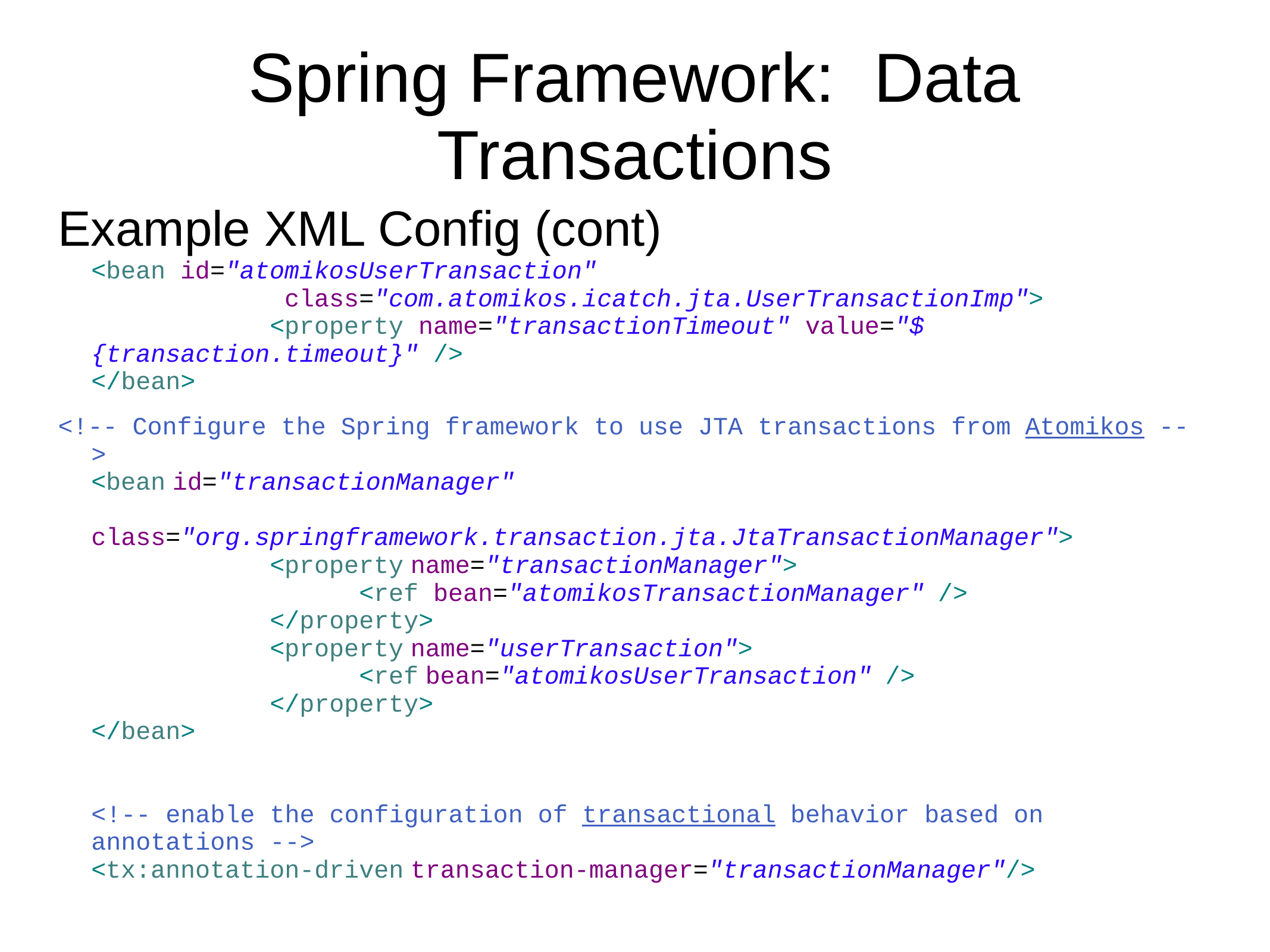

# Spring Framework:  Data Transactions
Example XML Config (cont)
<bean id="atomikosUserTransaction"
		 class="com.atomikos.icatch.jta.UserTransactionImp">
		<property name="transactionTimeout" value="${transaction.timeout}" />
</bean>
<!-- Configure the Spring framework to use JTA transactions from Atomikos -->
<bean id="transactionManager"
		 class="org.springframework.transaction.jta.JtaTransactionManager">
		<property name="transactionManager">
			<ref bean="atomikosTransactionManager"  />
		</property>
		<property name="userTransaction">
			<ref bean="atomikosUserTransaction"  />
		</property>
</bean>
<!-- enable the configuration of transactional behavior based on annotations -->
<tx:annotation-driven transaction-manager="transactionManager"/>
74